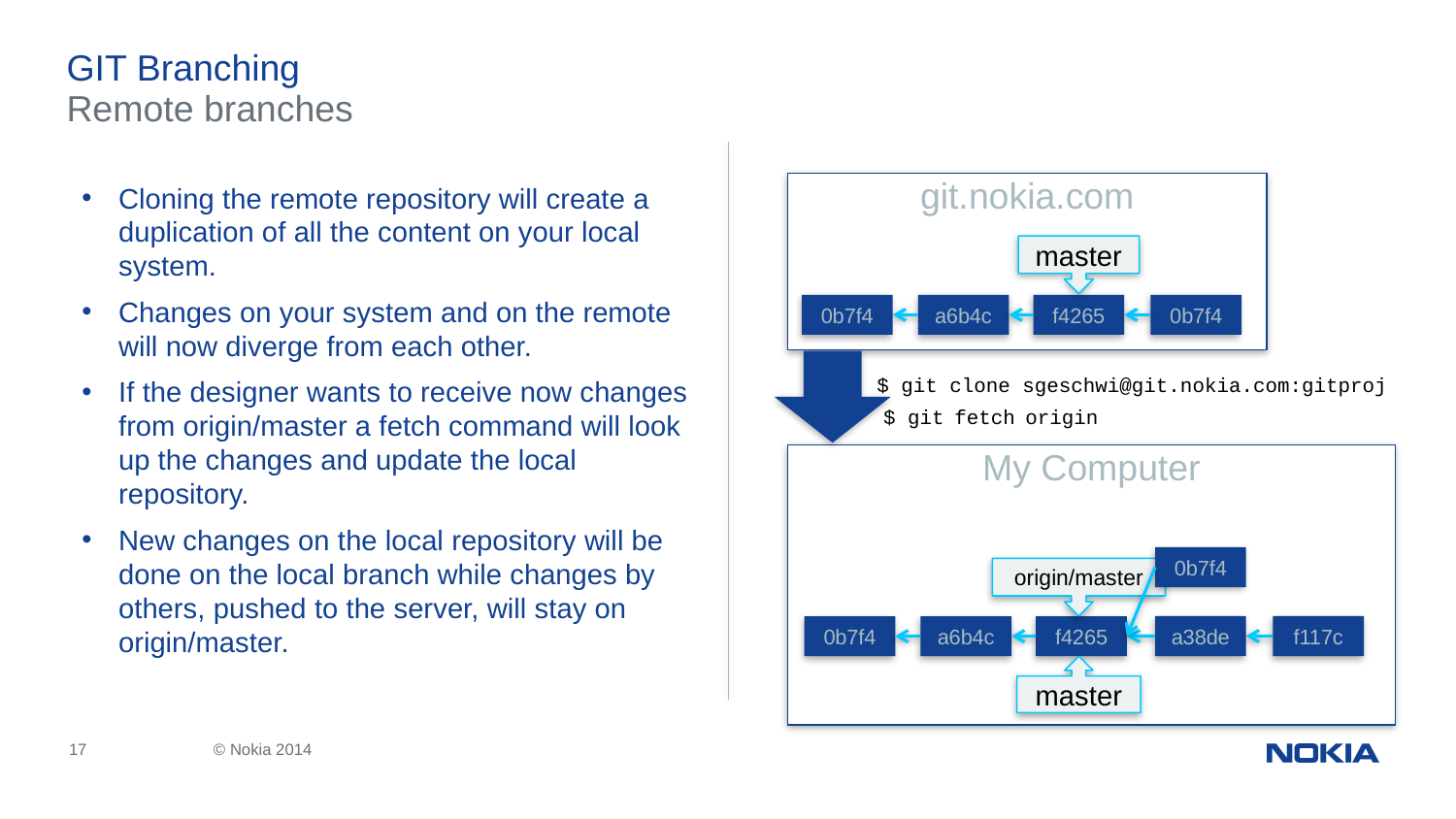

# GIT Branching
Remote branches
Cloning the remote repository will create a duplication of all the content on your local system.
Changes on your system and on the remote will now diverge from each other.
If the designer wants to receive now changes from origin/master a fetch command will look up the changes and update the local repository.
New changes on the local repository will be done on the local branch while changes by others, pushed to the server, will stay on origin/master.
git.nokia.com
master
0b7f4
a6b4c
f4265
0b7f4

$ git clone sgeschwi@git.nokia.com:gitproj
$ git fetch origin
My Computer
0b7f4
origin/master
a38de
f117c
0b7f4
a6b4c
f4265
master